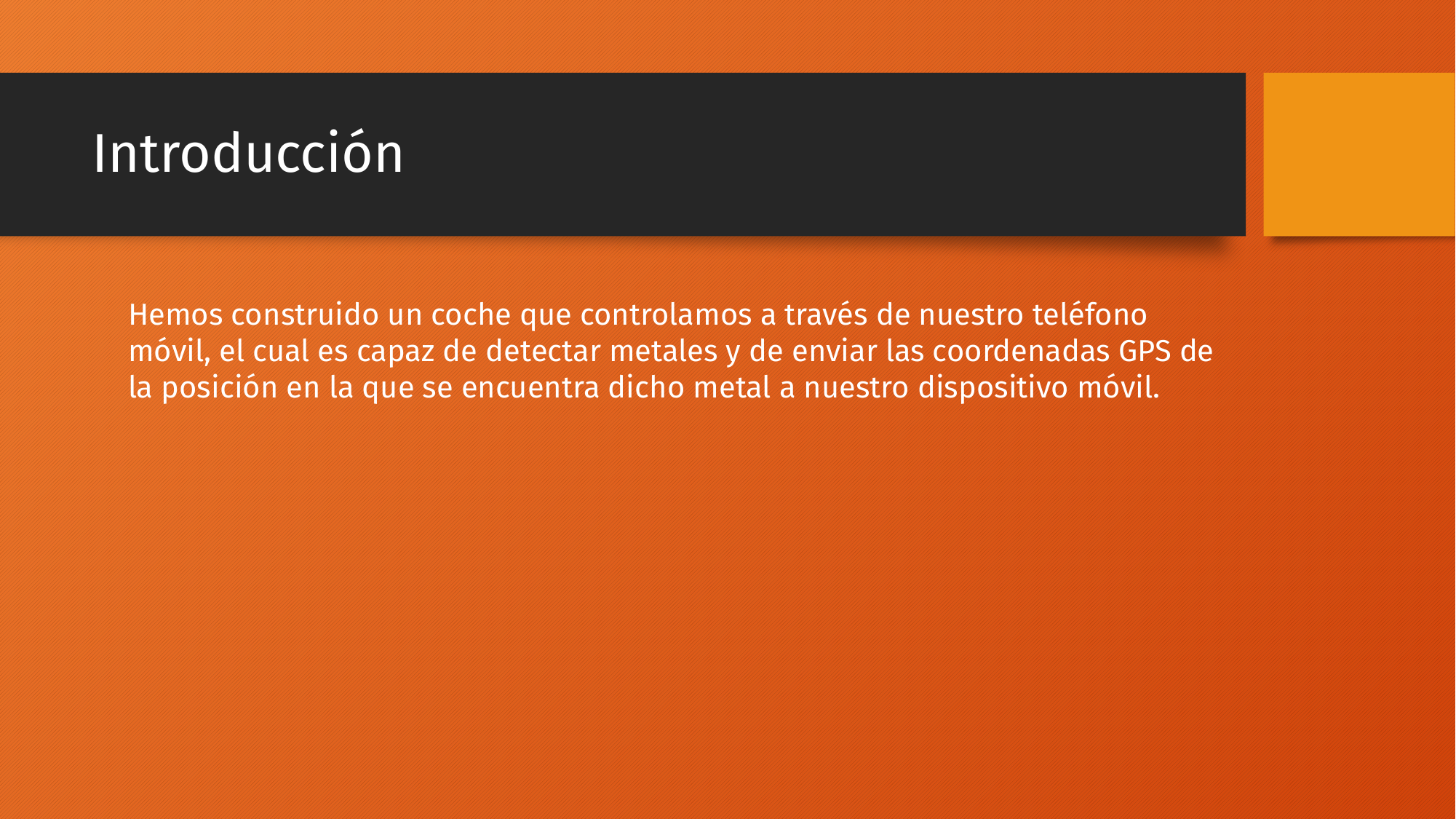

# Introducción
Hemos construido un coche que controlamos a través de nuestro teléfono móvil, el cual es capaz de detectar metales y de enviar las coordenadas GPS de la posición en la que se encuentra dicho metal a nuestro dispositivo móvil.